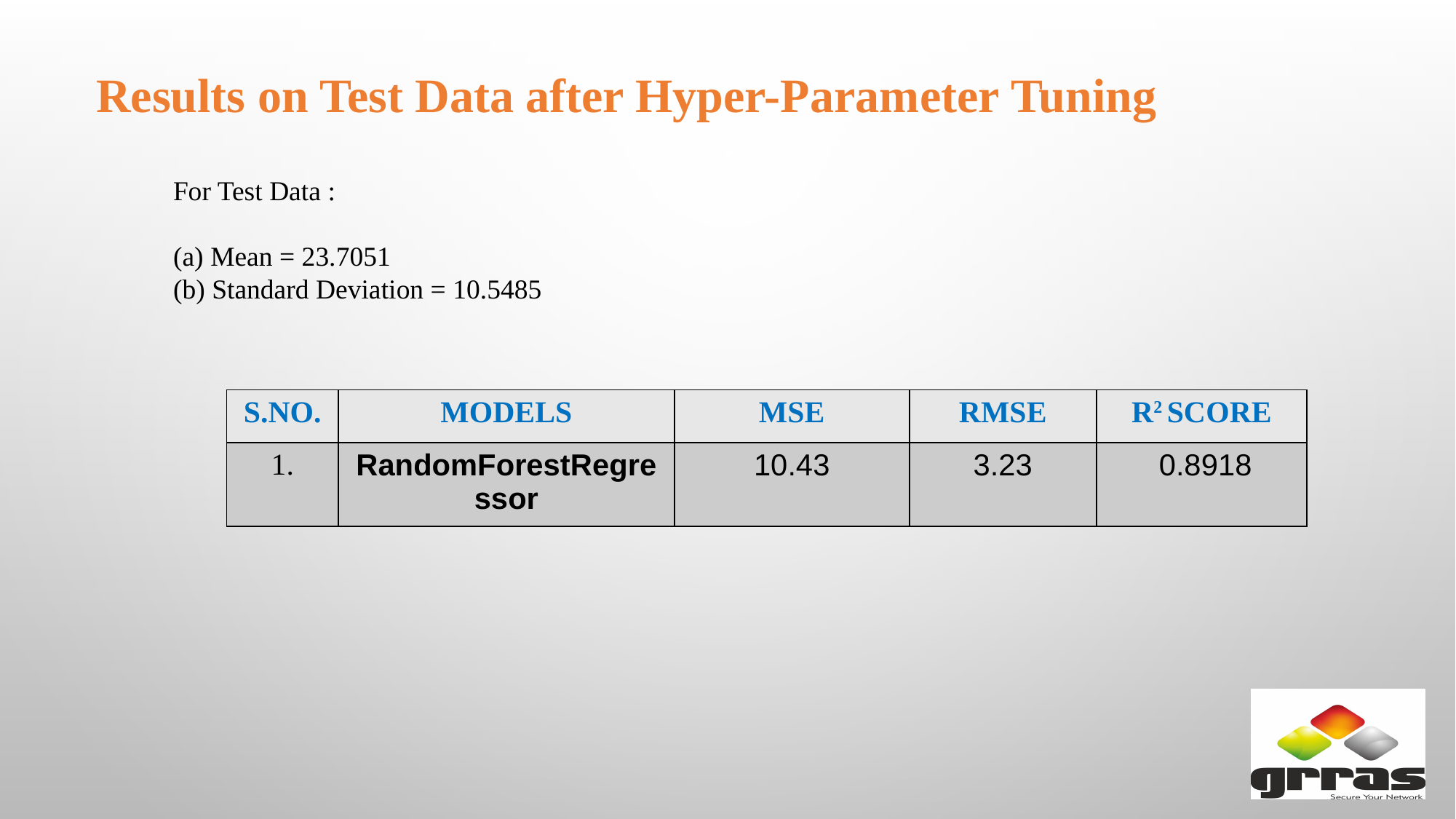

Results on Test Data after Hyper-Parameter Tuning
For Test Data :

(a) Mean = 23.7051
(b) Standard Deviation = 10.5485
| S.NO. | MODELS | MSE | RMSE | R2 SCORE |
| --- | --- | --- | --- | --- |
| 1. | RandomForestRegressor | 10.43 | 3.23 | 0.8918 |